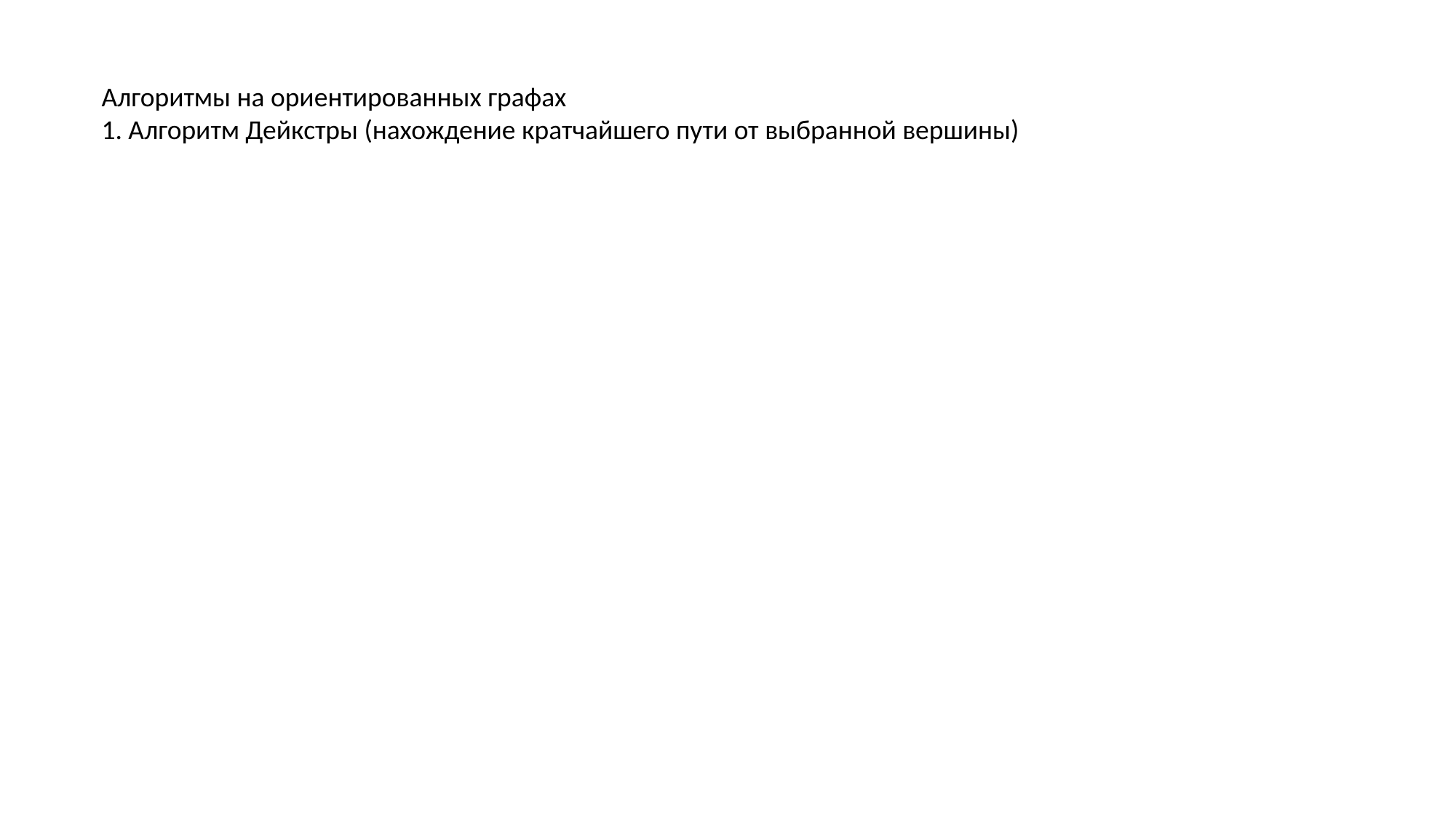

Алгоритмы на ориентированных графах
1. Алгоритм Дейкстры (нахождение кратчайшего пути от выбранной вершины)